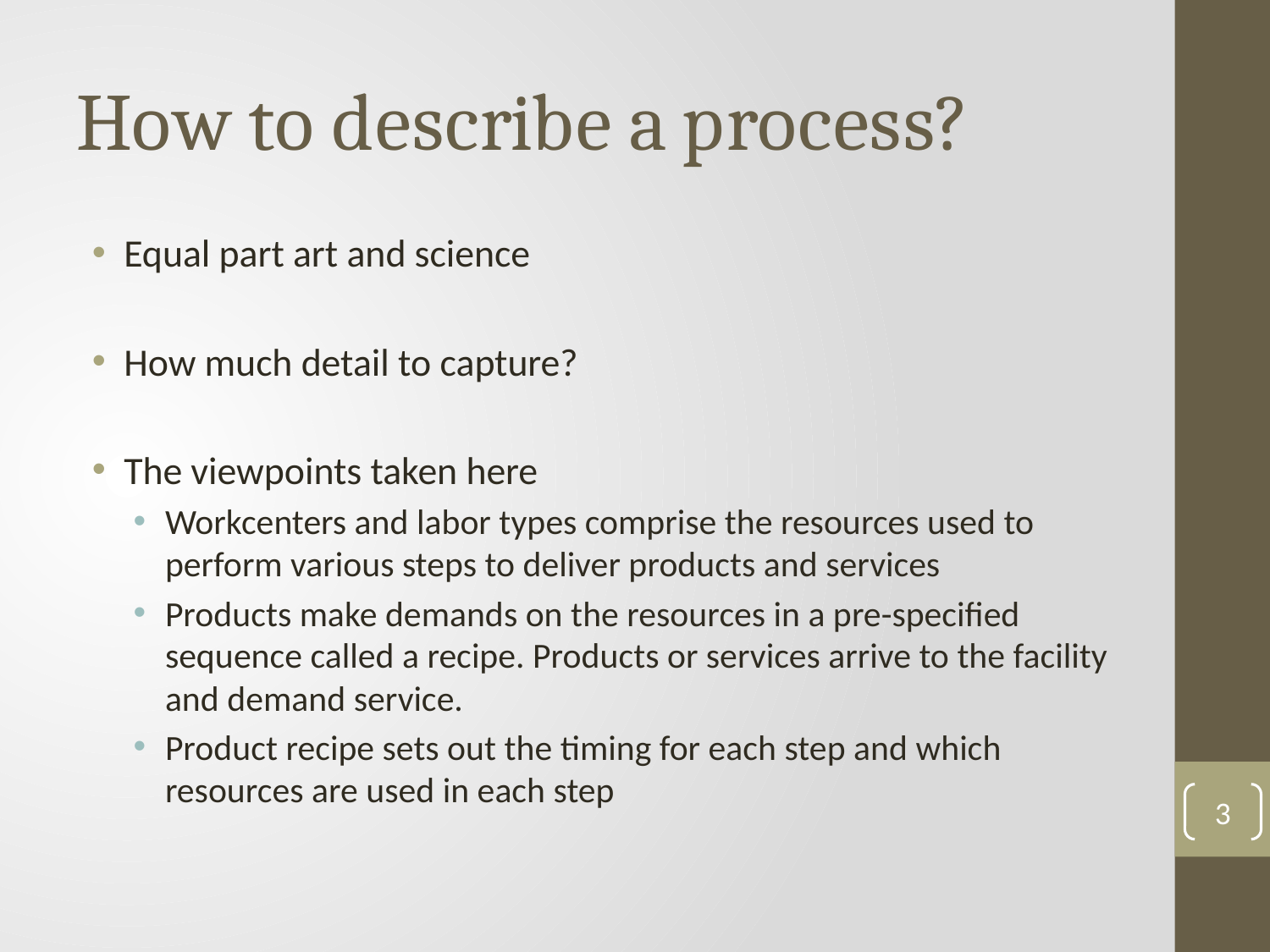

# How to describe a process?
Equal part art and science

How much detail to capture?

The viewpoints taken here
Workcenters and labor types comprise the resources used to perform various steps to deliver products and services
Products make demands on the resources in a pre-specified sequence called a recipe. Products or services arrive to the facility and demand service.
Product recipe sets out the timing for each step and which resources are used in each step
3